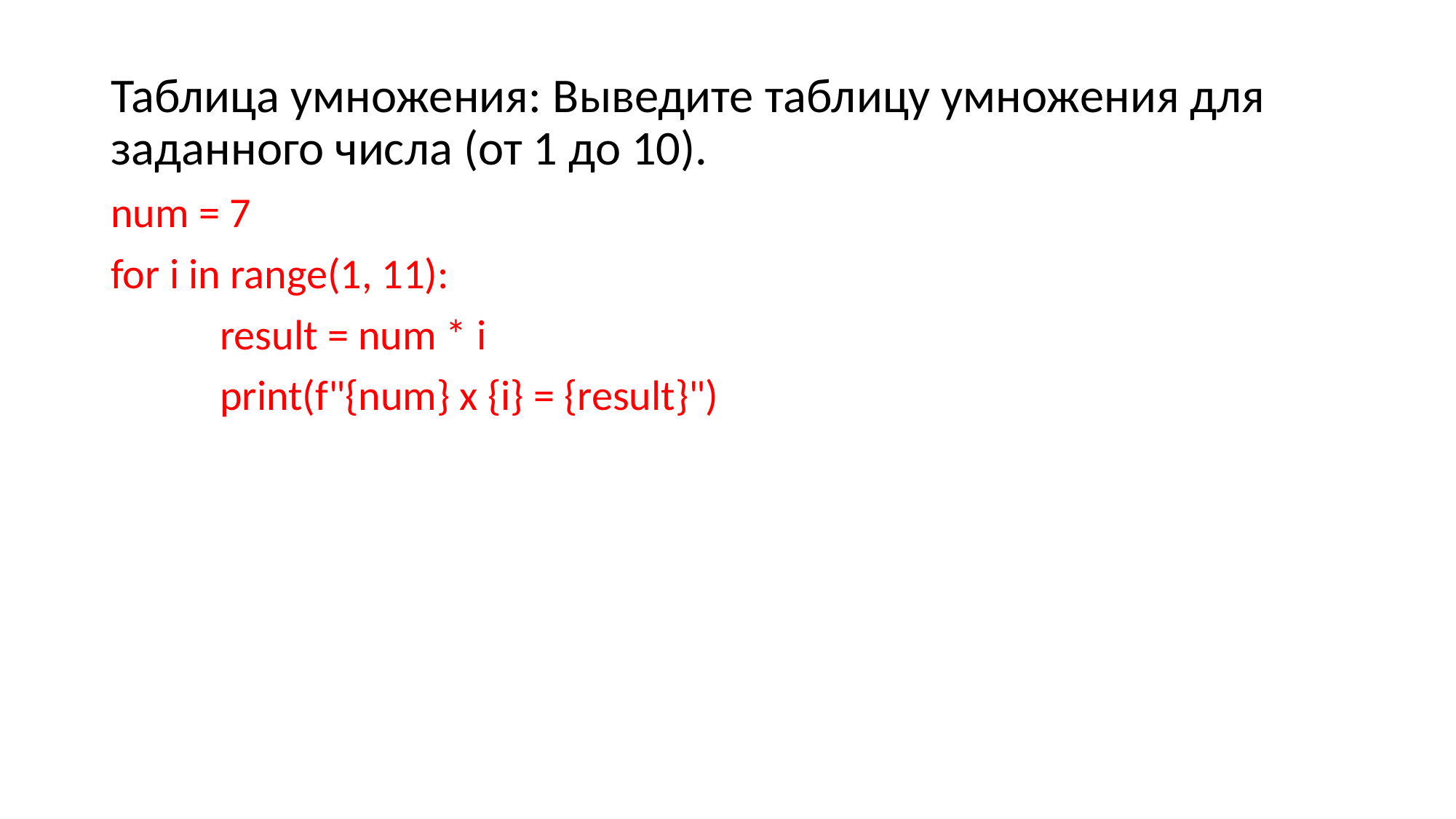

# Таблица умножения: Выведите таблицу умножения для заданного числа (от 1 до 10).
num = 7
for i in range(1, 11):
	result = num * i
	print(f"{num} x {i} = {result}")